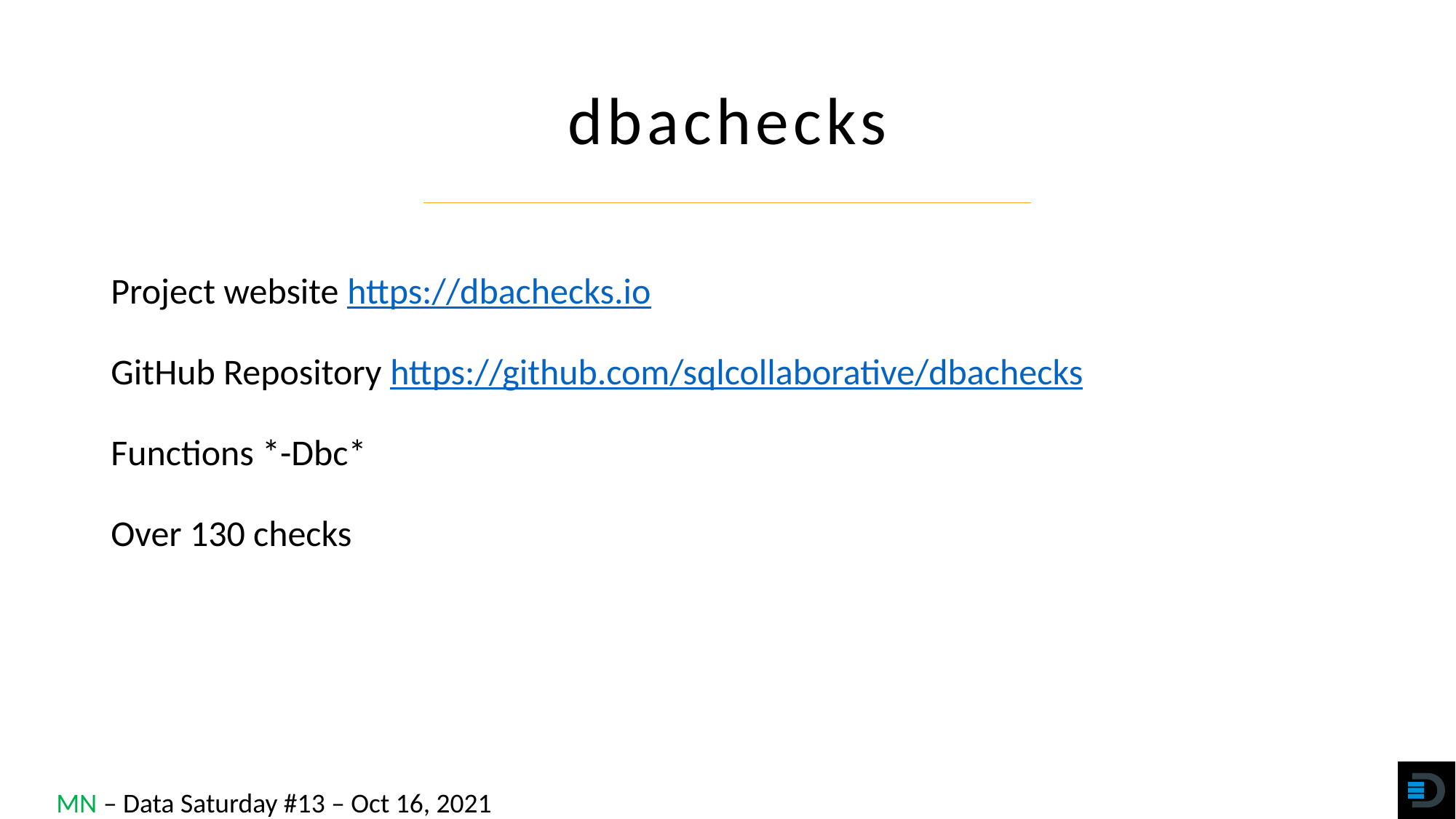

# dbachecks
Project website https://dbachecks.io
GitHub Repository https://github.com/sqlcollaborative/dbachecks
Functions *-Dbc*
Over 130 checks